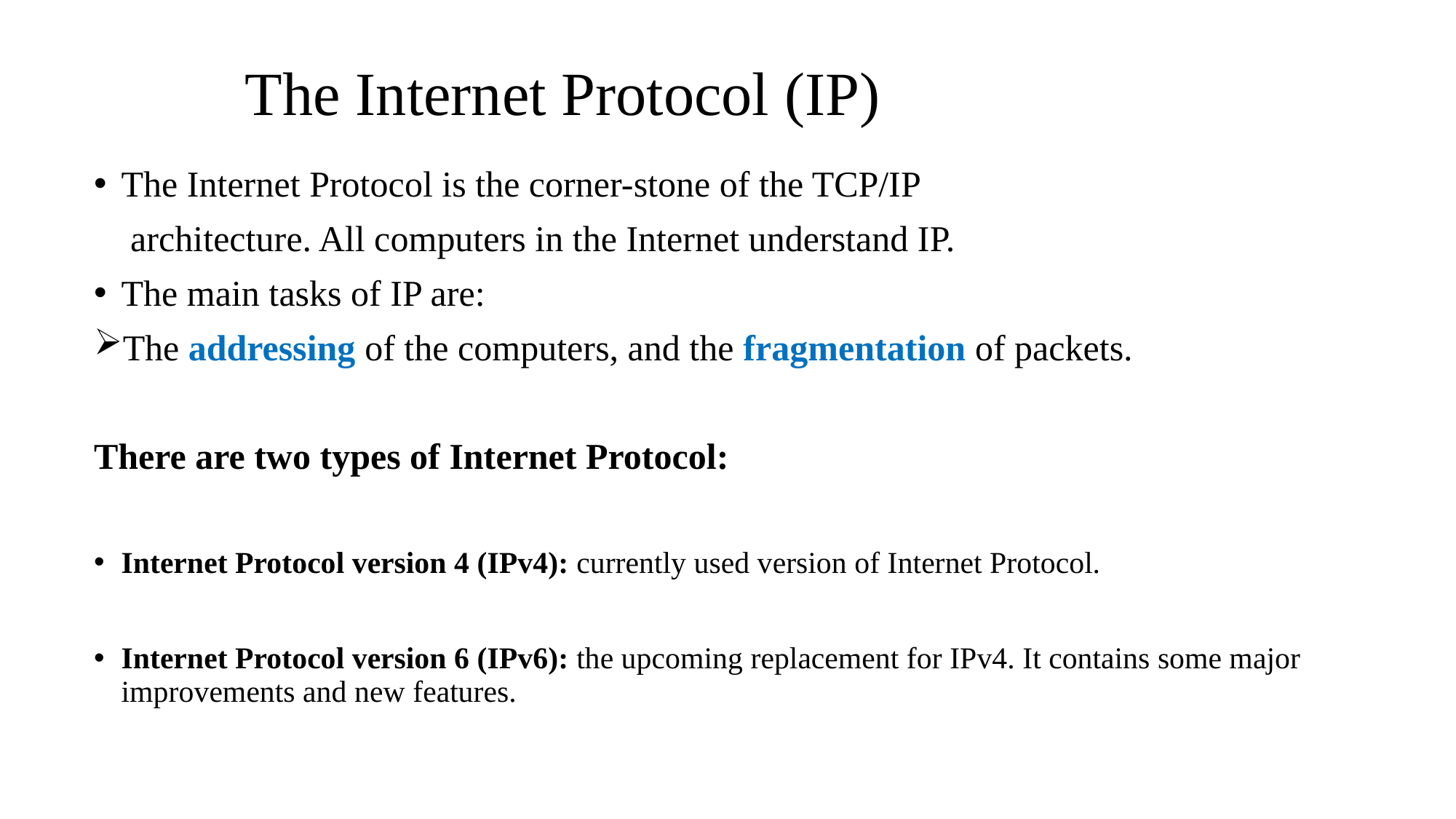

# The Internet Protocol (IP)
The Internet Protocol is the corner-stone of the TCP/IP
    architecture. All computers in the Internet understand IP.
The main tasks of IP are:
The addressing of the computers, and the fragmentation of packets.

There are two types of Internet Protocol:

Internet Protocol version 4 (IPv4): currently used version of Internet Protocol.

Internet Protocol version 6 (IPv6): the upcoming replacement for IPv4. It contains some major improvements and new features.